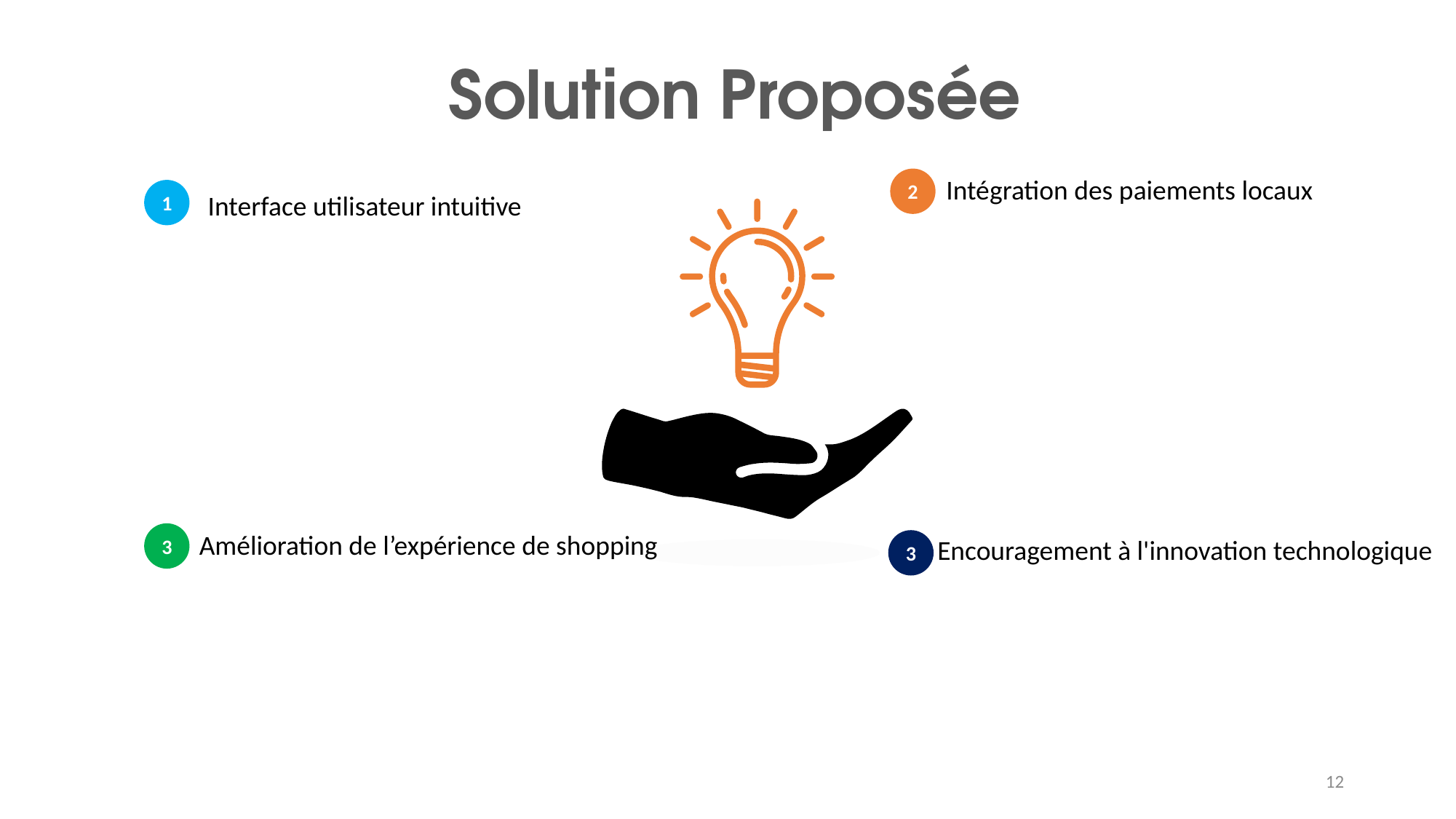

Solution Proposée
Intégration des paiements locaux
2
1
Interface utilisateur intuitive

Amélioration de l’expérience de shopping
3
Encouragement à l'innovation technologique
3

12